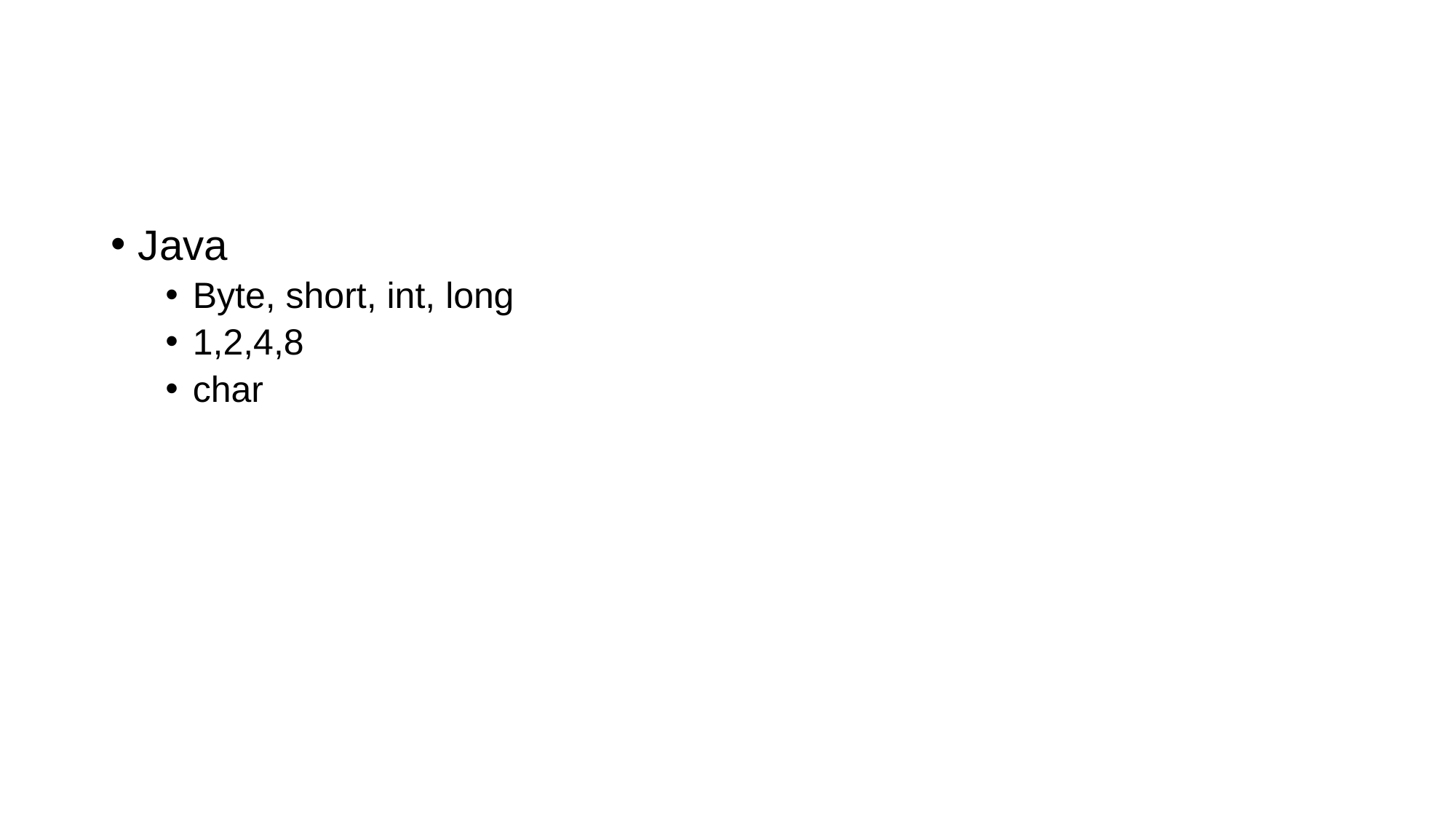

#
Java
Byte, short, int, long
1,2,4,8
char